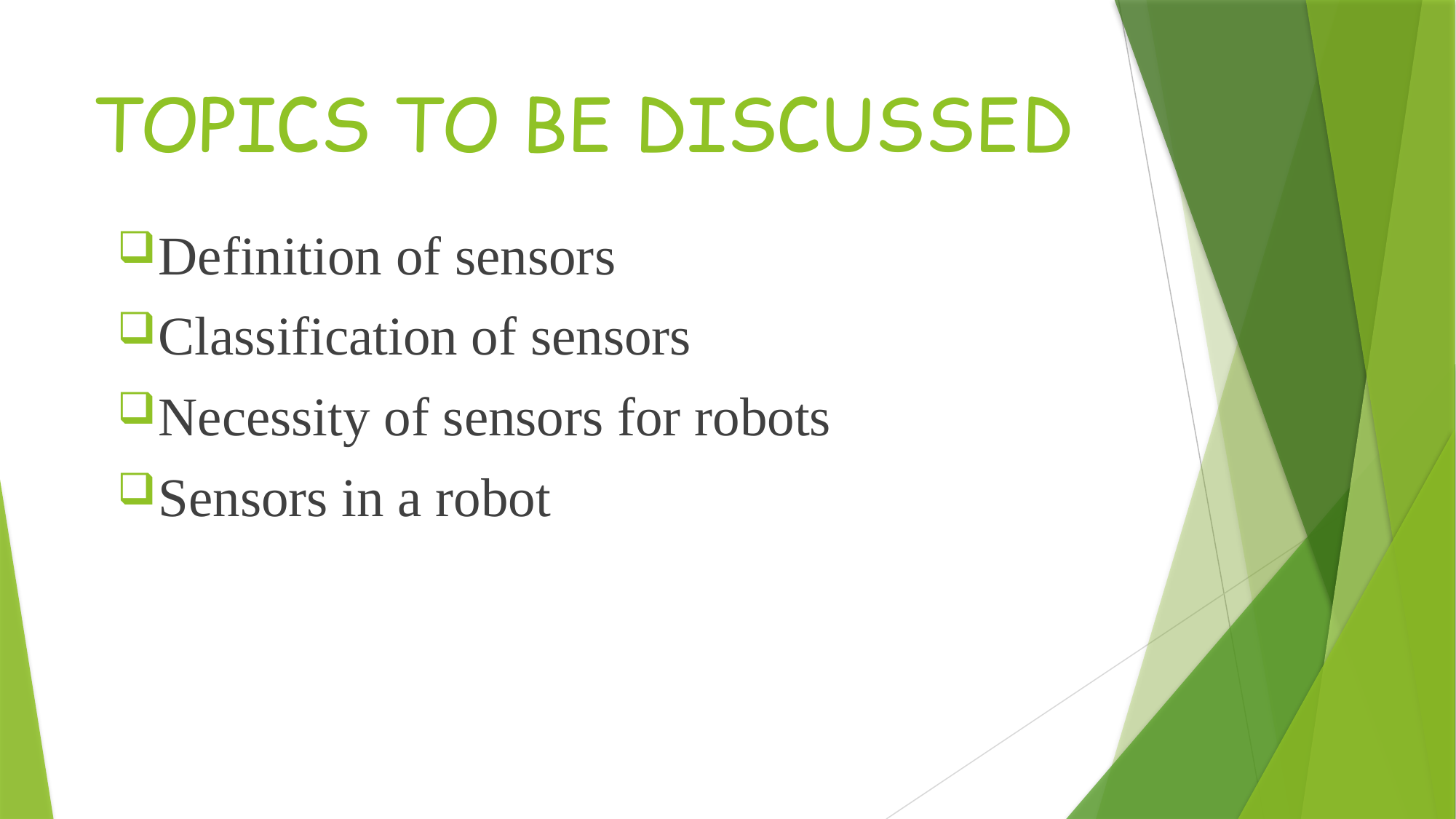

# TOPICS TO BE DISCUSSED
Definition of sensors
Classification of sensors
Necessity of sensors for robots
Sensors in a robot